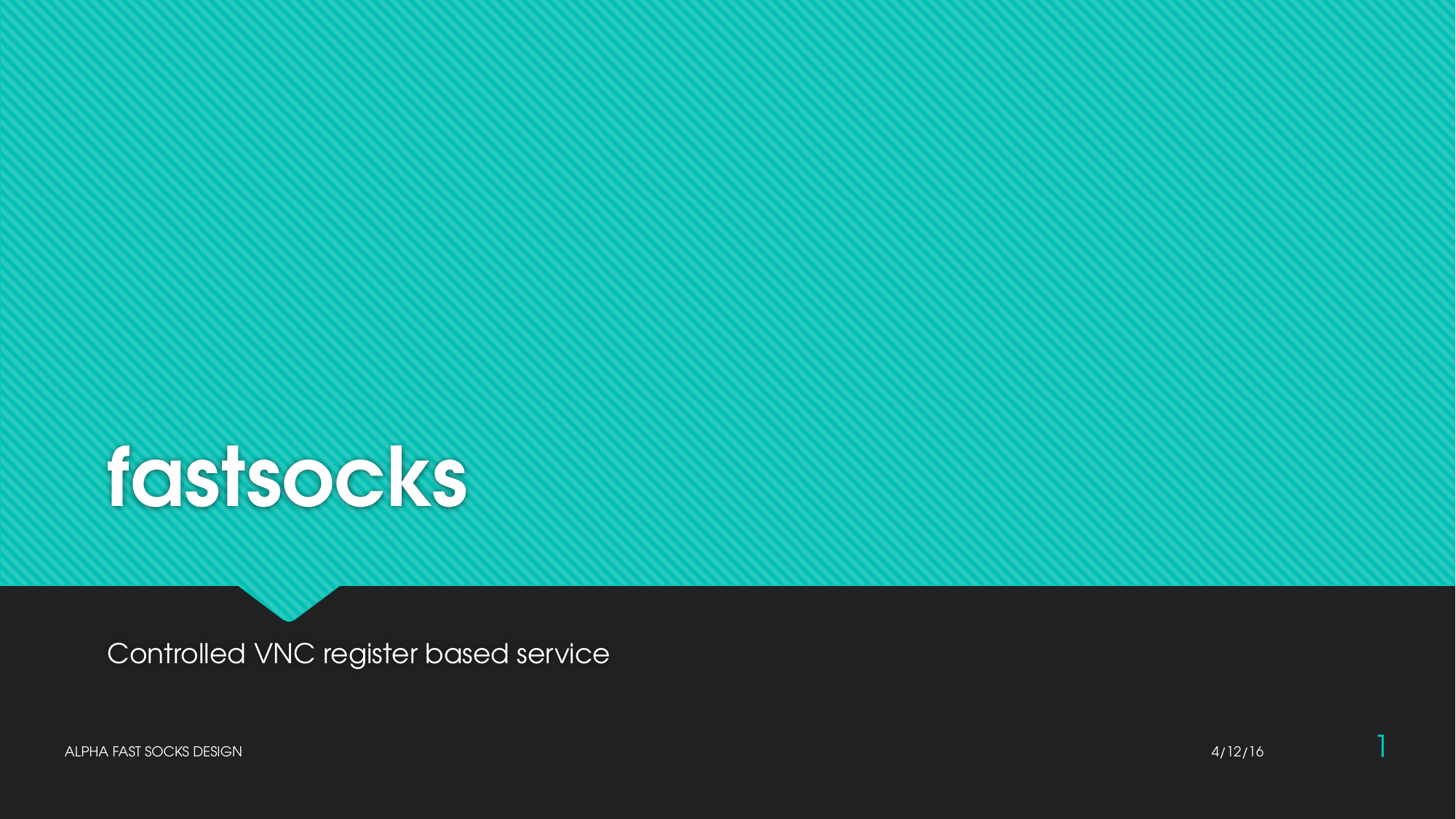

# fastsocks
Controlled VNC register based service
1
ALPHA FAST SOCKS DESIGN
4/12/16